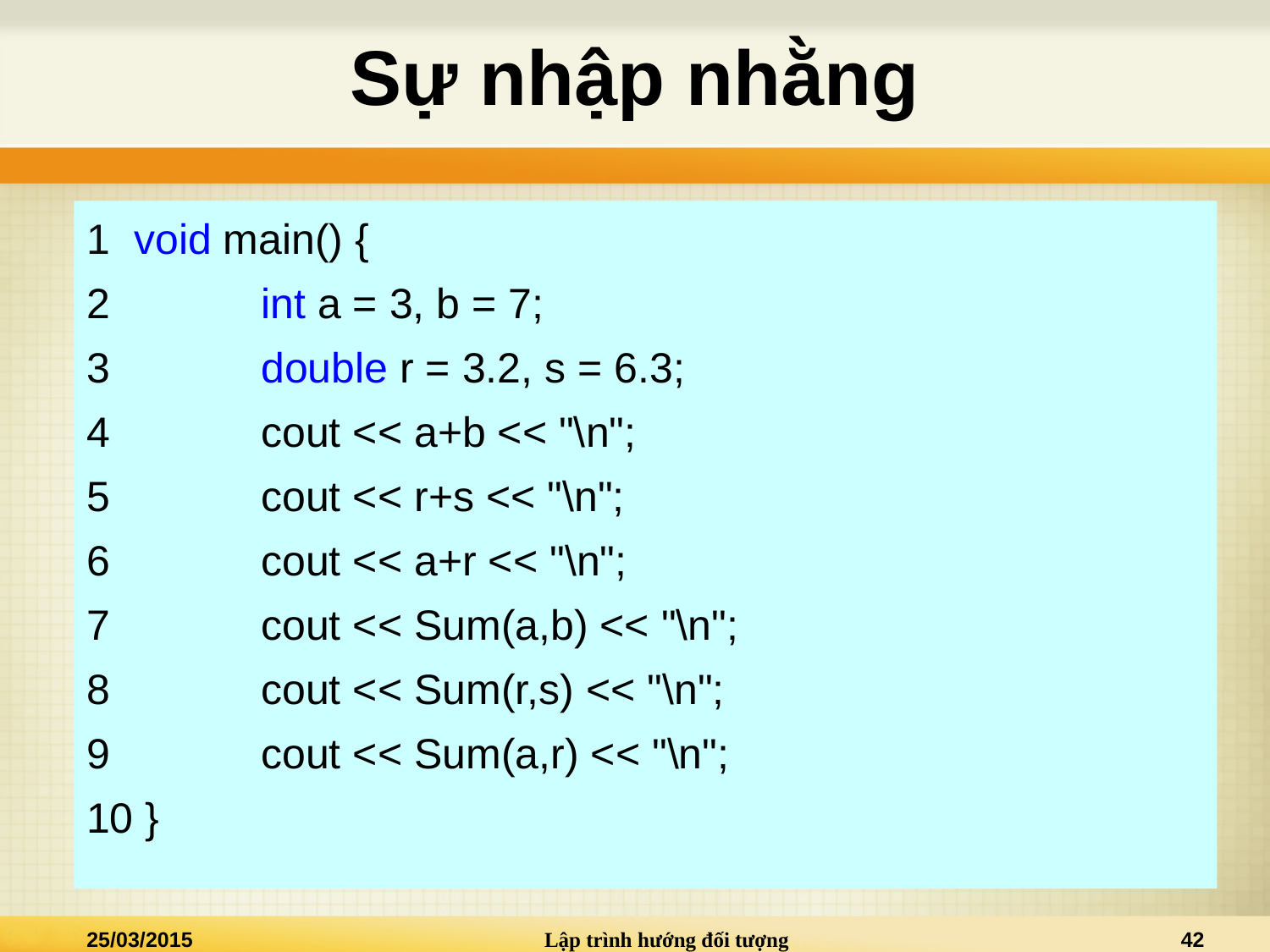

# Sự nhập nhằng
1 	void main() {
2		int a = 3, b = 7;
3		double r = 3.2, s = 6.3;
4		cout << a+b << "\n";
5		cout << r+s << "\n";
6		cout << a+r << "\n";
7		cout << Sum(a,b) << "\n";
8		cout << Sum(r,s) << "\n";
9		cout << Sum(a,r) << "\n";
10 }
25/03/2015
Lập trình hướng đối tượng
42